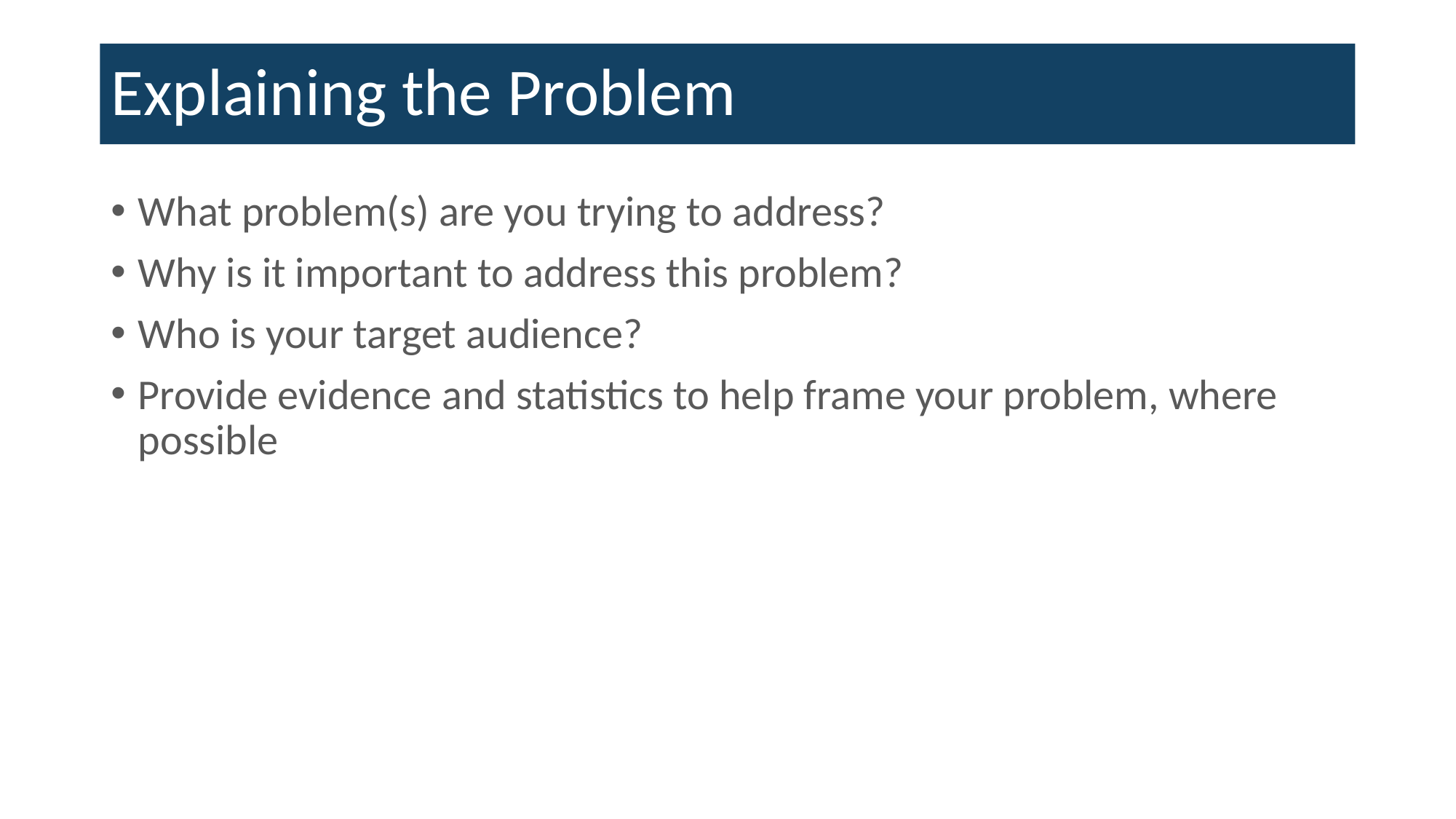

# Explaining the Problem
What problem(s) are you trying to address?
Why is it important to address this problem?
Who is your target audience?
Provide evidence and statistics to help frame your problem, where possible